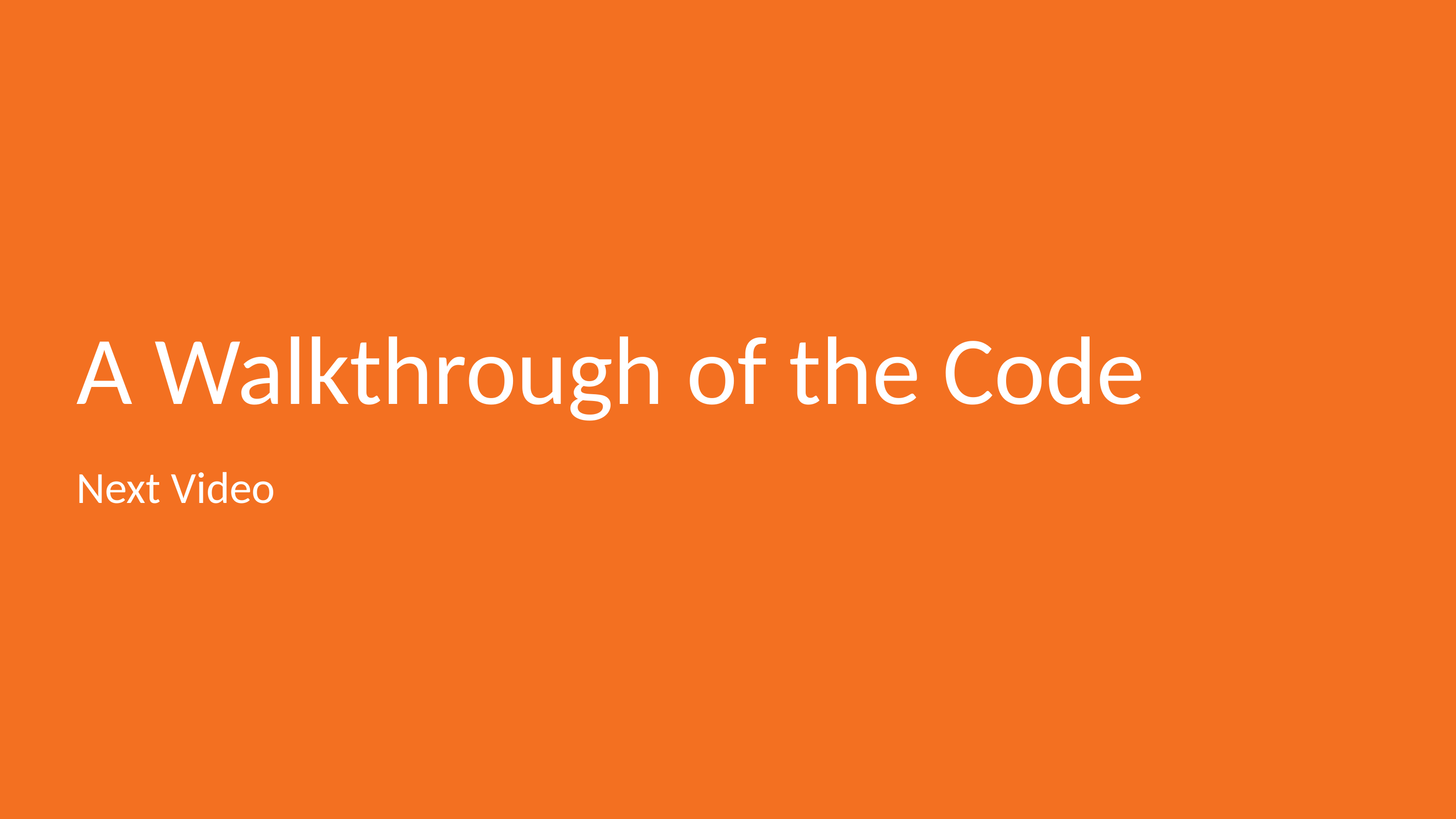

# A Walkthrough of the Code
Next Video